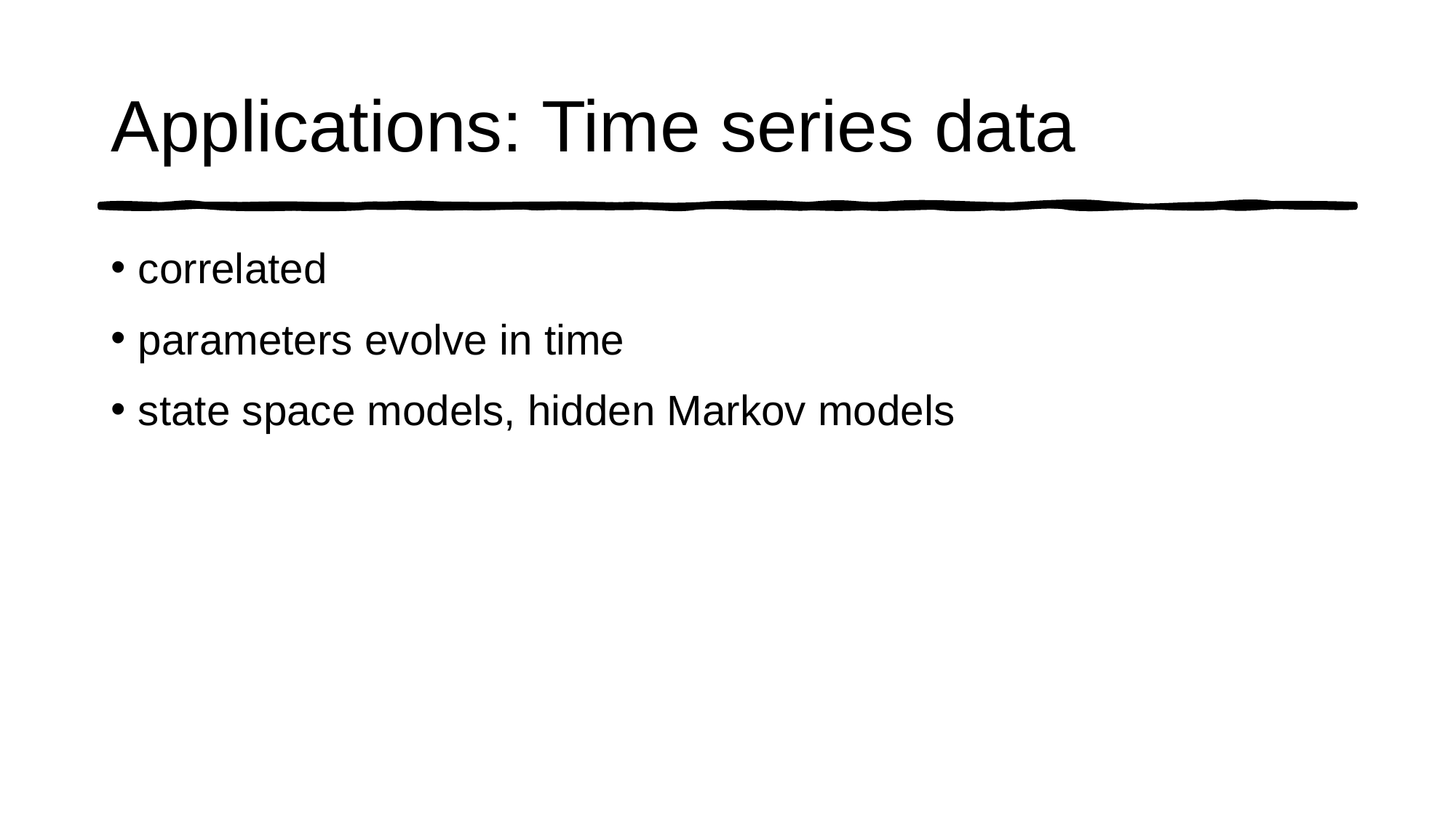

# Applications: Time series data
correlated
parameters evolve in time
state space models, hidden Markov models